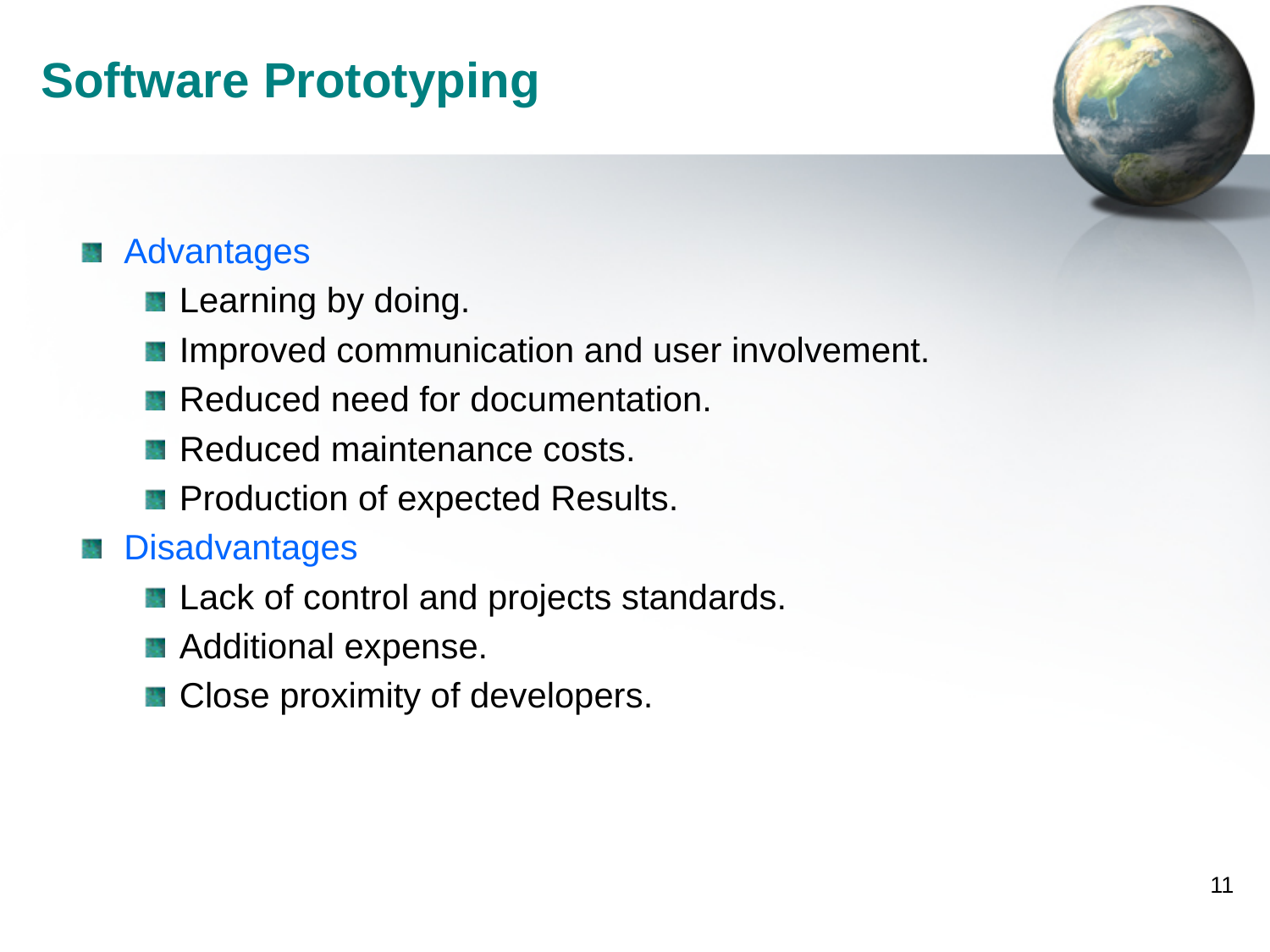

# Software Prototyping
Advantages
Learning by doing.
Improved communication and user involvement.
Reduced need for documentation.
Reduced maintenance costs.
Production of expected Results.
Disadvantages
Lack of control and projects standards.
Additional expense.
Close proximity of developers.

11